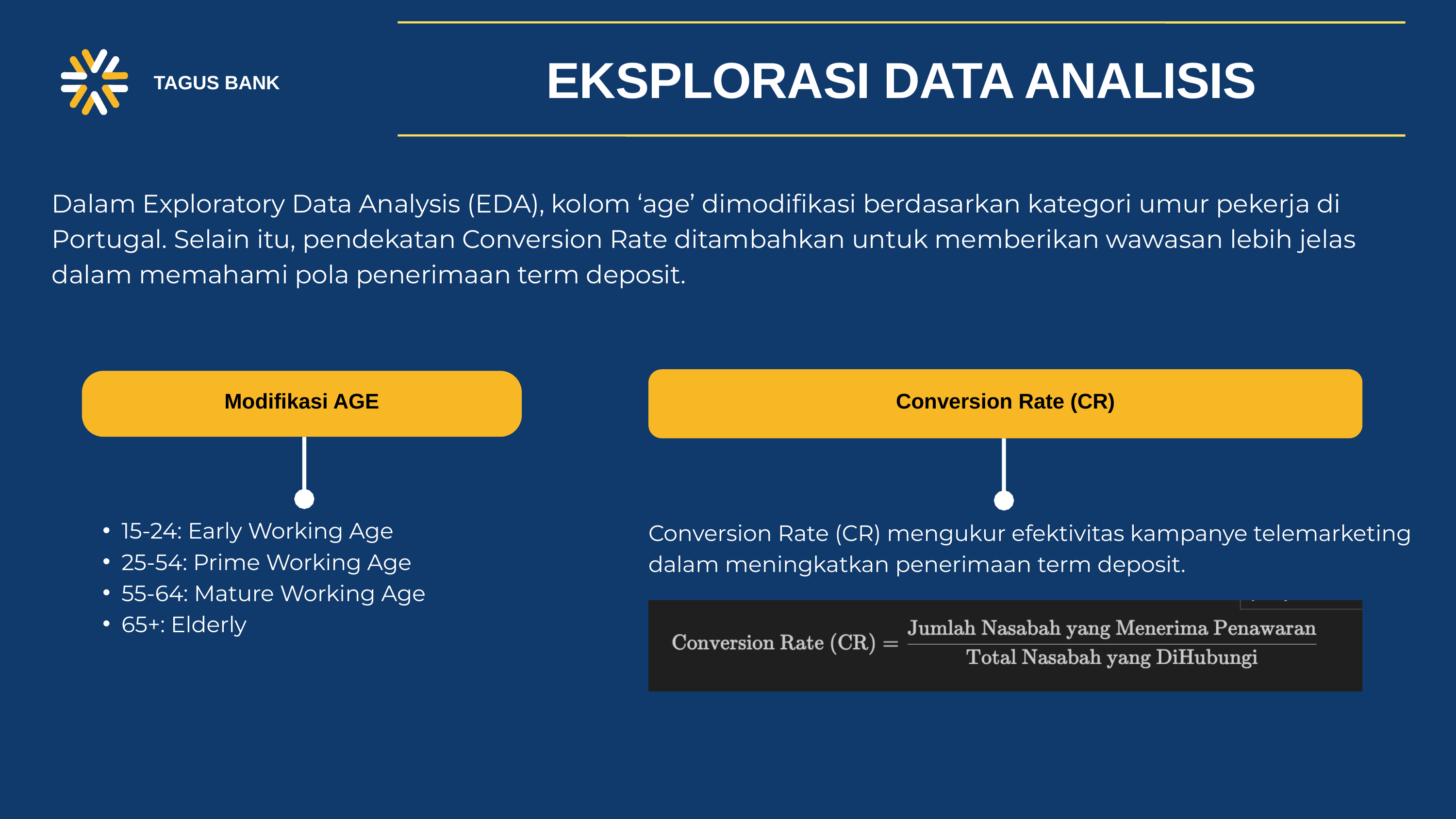

EKSPLORASI DATA ANALISIS
TAGUS BANK

Dalam Exploratory Data Analysis (EDA), kolom ‘age’ dimodifikasi berdasarkan kategori umur pekerja di Portugal. Selain itu, pendekatan Conversion Rate ditambahkan untuk memberikan wawasan lebih jelas dalam memahami pola penerimaan term deposit.

Conversion Rate (CR)

Modifikasi AGE

15-24: Early Working Age
25-54: Prime Working Age
55-64: Mature Working Age
65+: Elderly
Conversion Rate (CR) mengukur efektivitas kampanye telemarketing dalam meningkatkan penerimaan term deposit.